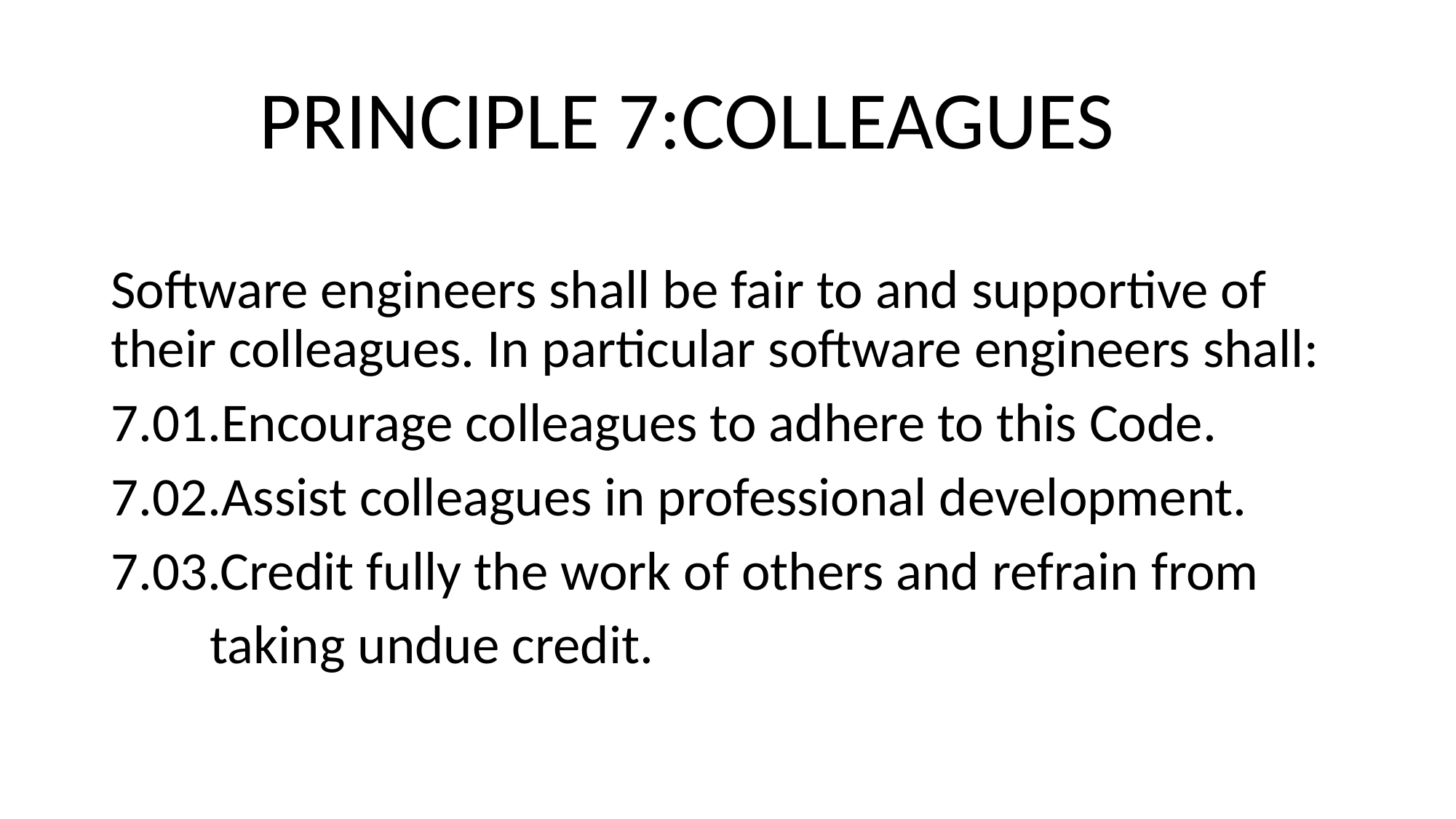

# PRINCIPLE 7:COLLEAGUES
Software engineers shall be fair to and supportive of their colleagues. In particular software engineers shall:
7.01.Encourage colleagues to adhere to this Code.
7.02.Assist colleagues in professional development.
7.03.Credit fully the work of others and refrain from
        taking undue credit.